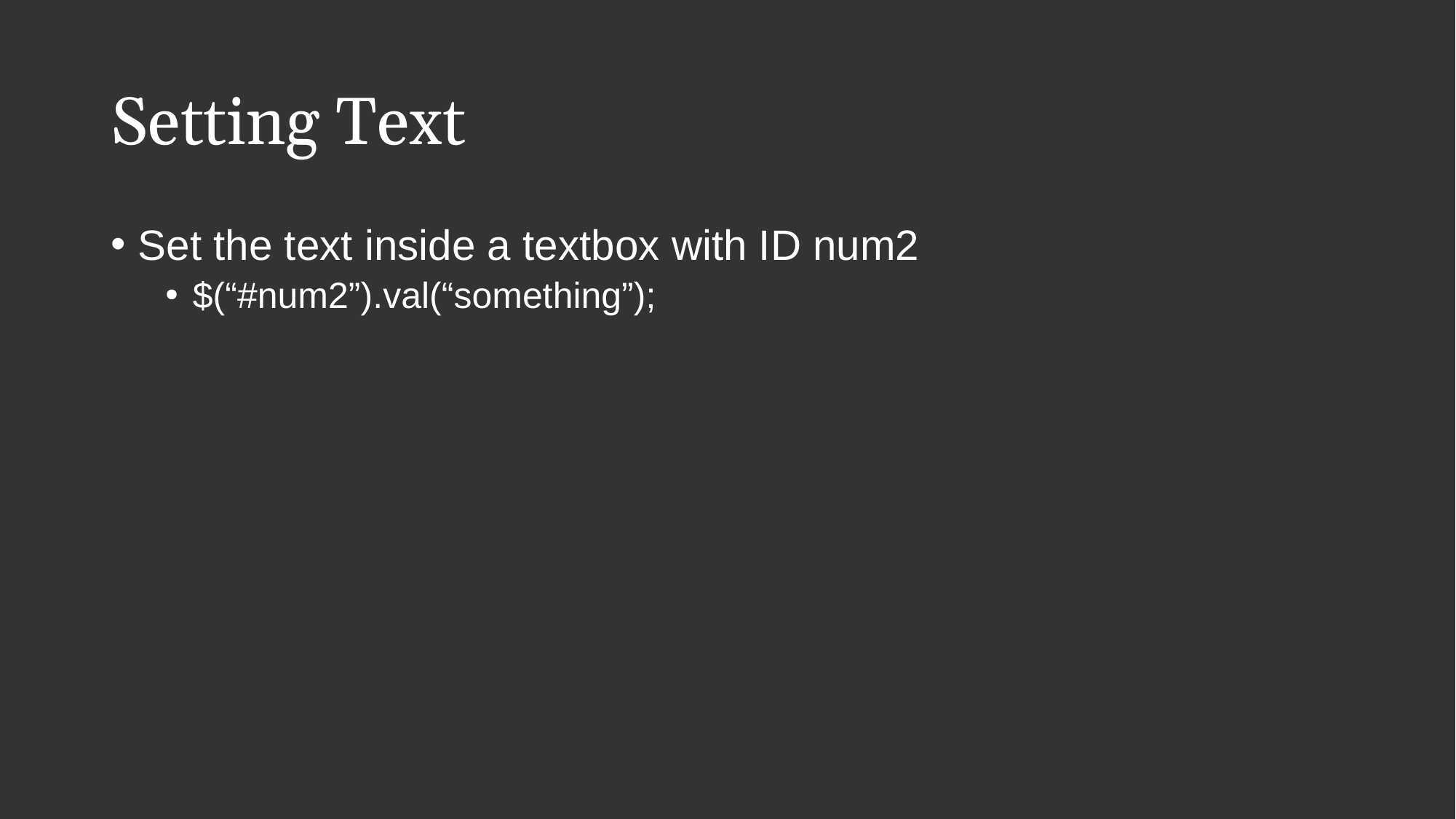

# Setting Text
Set the text inside a textbox with ID num2
$(“#num2”).val(“something”);